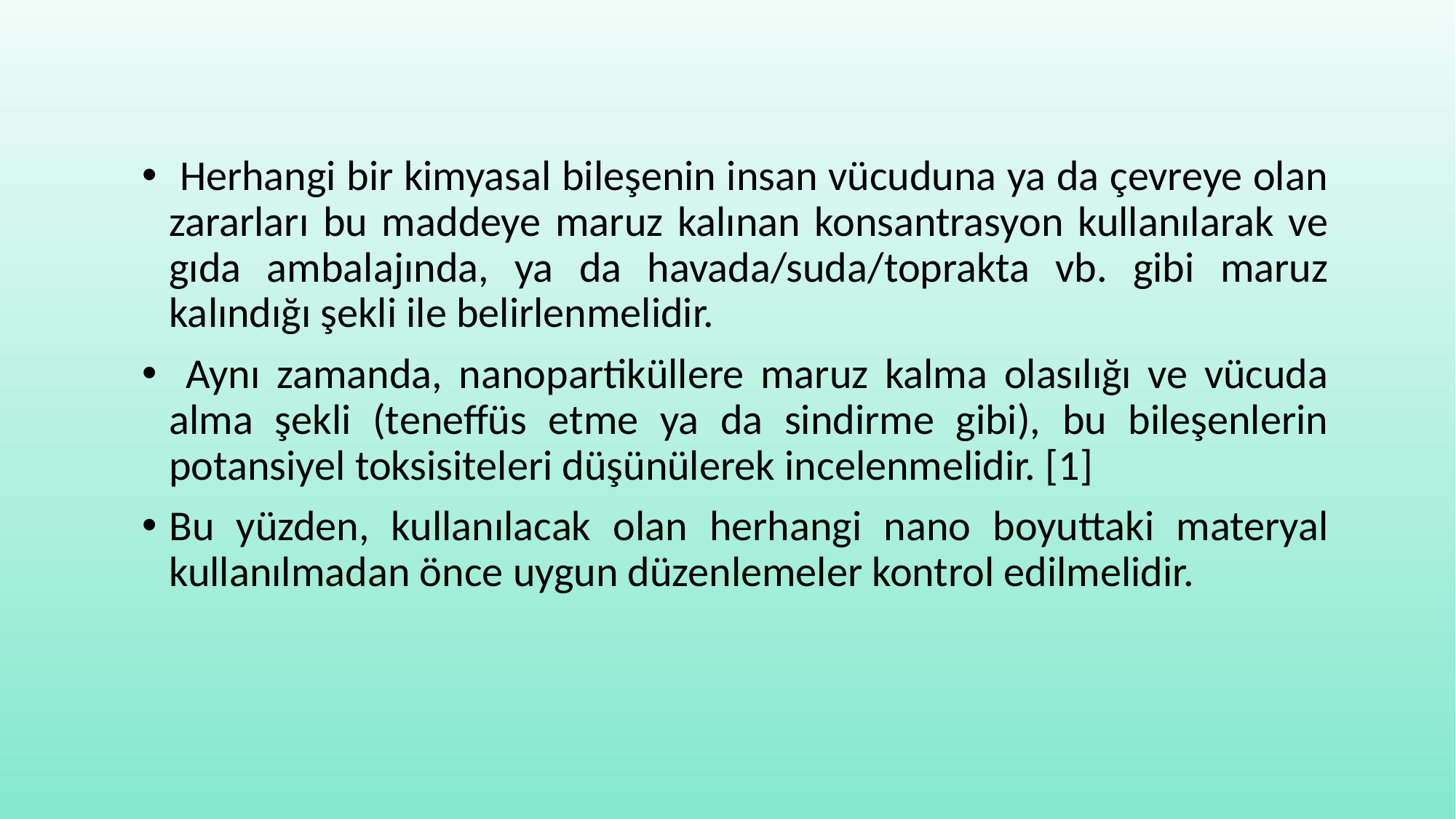

Herhangi bir kimyasal bileşenin insan vücuduna ya da çevreye olan zararları bu maddeye maruz kalınan konsantrasyon kullanılarak ve gıda ambalajında, ya da havada/suda/toprakta vb. gibi maruz kalındığı şekli ile belirlenmelidir.
 Aynı zamanda, nanopartiküllere maruz kalma olasılığı ve vücuda alma şekli (teneffüs etme ya da sindirme gibi), bu bileşenlerin potansiyel toksisiteleri düşünülerek incelenmelidir. [1]
Bu yüzden, kullanılacak olan herhangi nano boyuttaki materyal kullanılmadan önce uygun düzenlemeler kontrol edilmelidir.